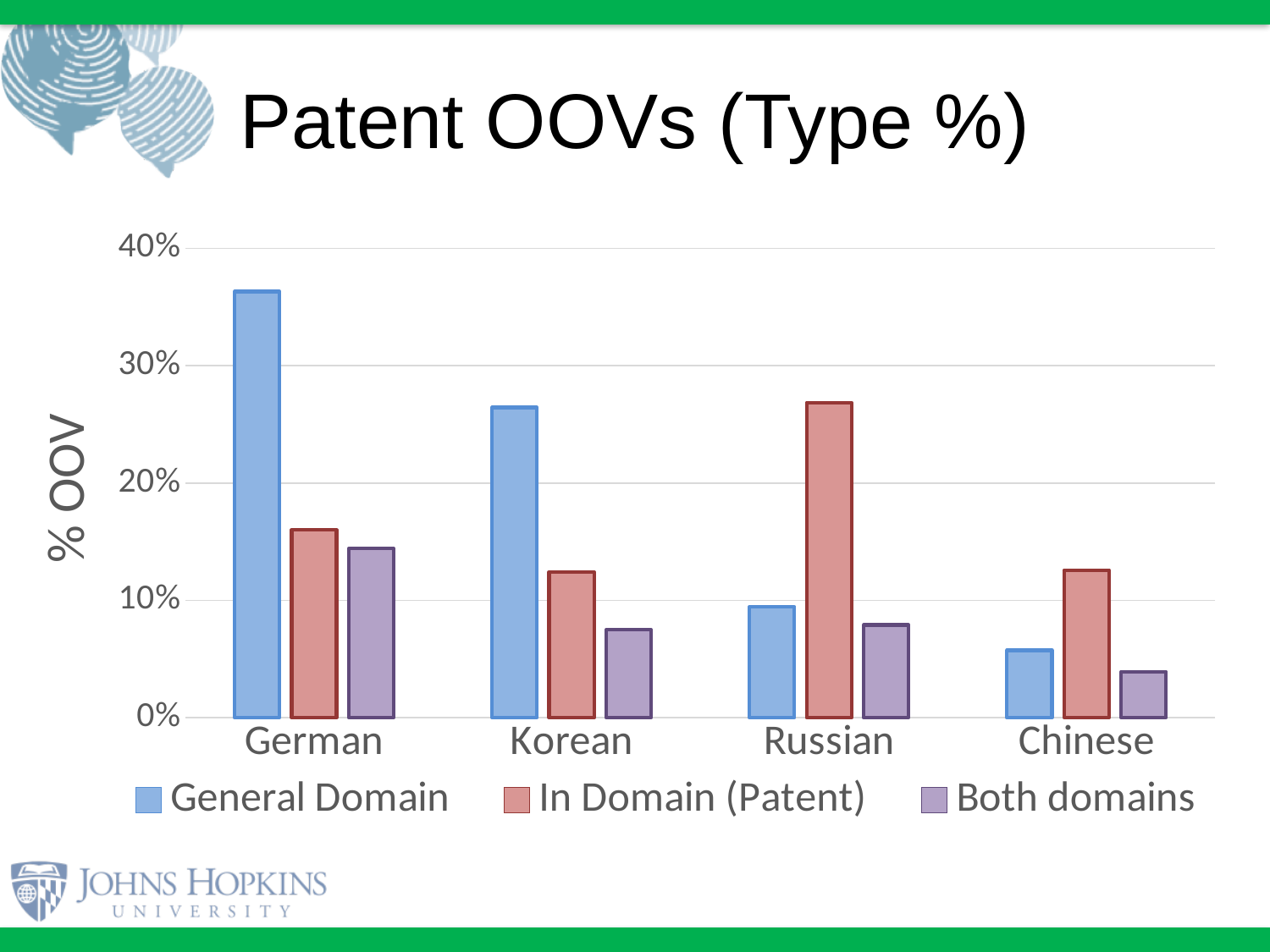

# Patent OOVs (Type %)

### Chart

| Category | General Domain | In Domain (Patent) | Both domains |
|---|---|---|---|
| German | 0.3632 | 0.16 | 0.1442 |
| Korean | 0.2643 | 0.1242 | 0.0748 |
| Russian | 0.0945 | 0.2685 | 0.0791 |
| Chinese | 0.0574 | 0.1258 | 0.0393 |
% OOV